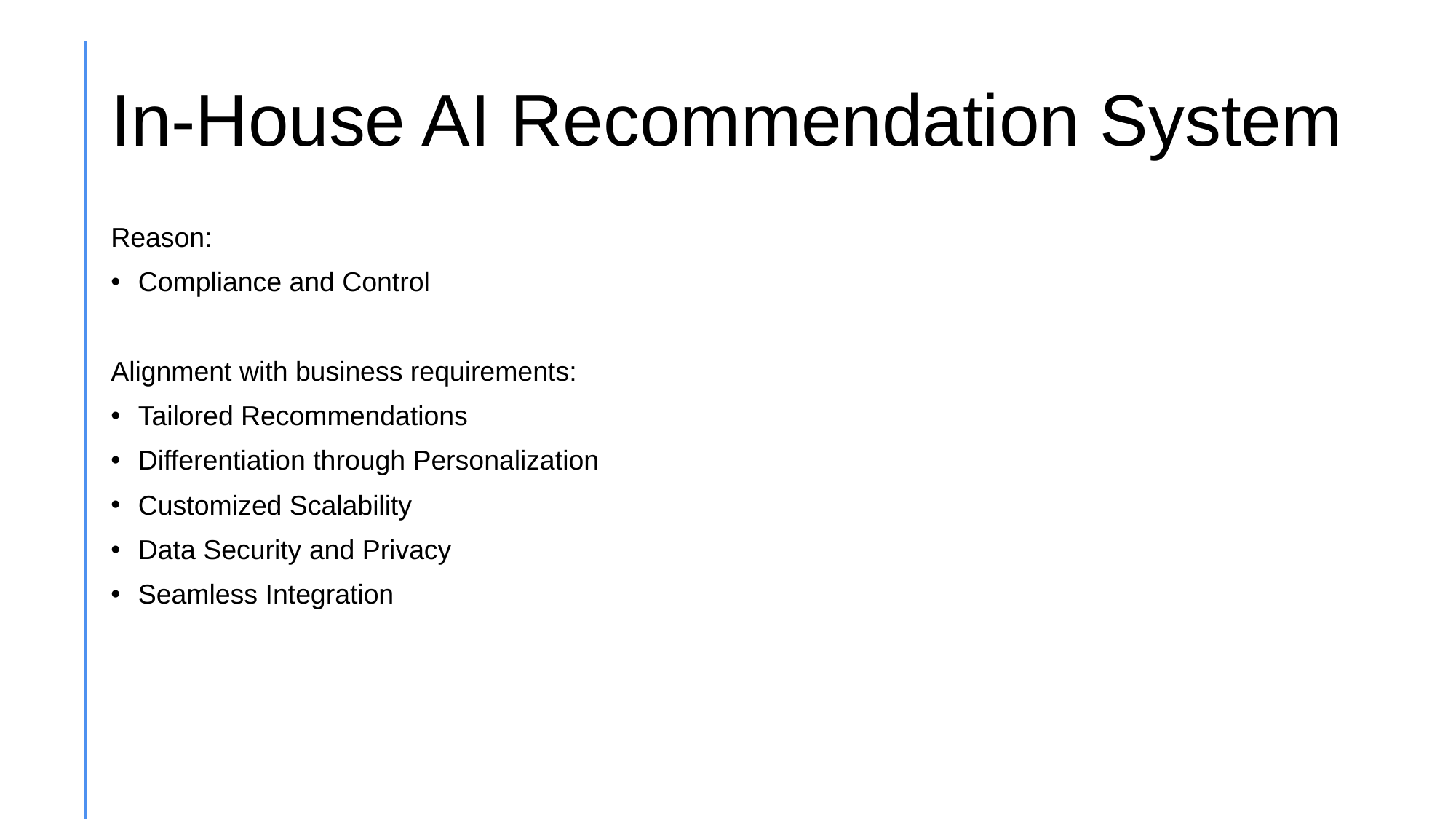

# In-House AI Recommendation System
Reason:
Compliance and Control

Alignment with business requirements:
Tailored Recommendations
Differentiation through Personalization
Customized Scalability
Data Security and Privacy
Seamless Integration